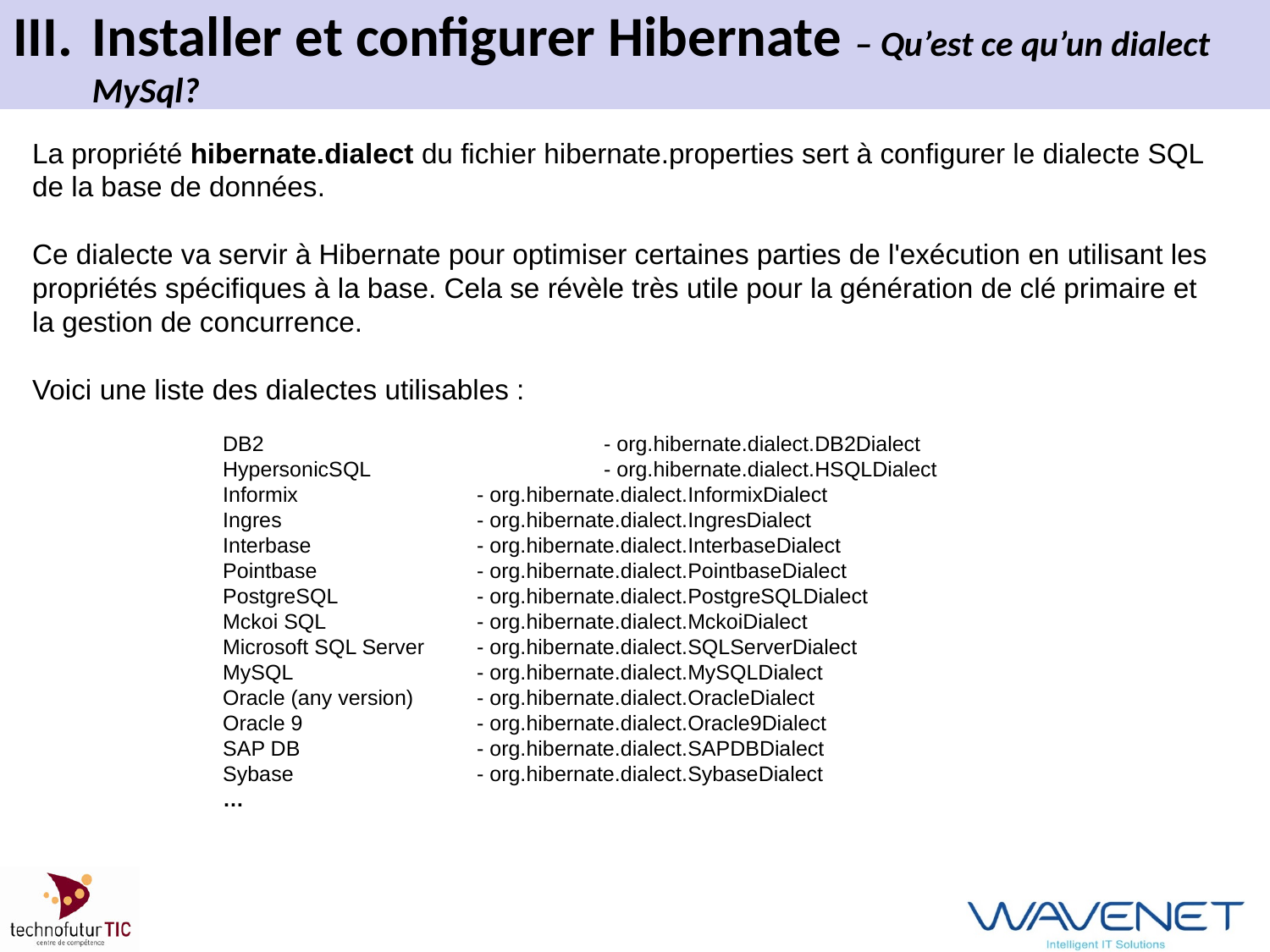

# III.	Installer et configurer Hibernate – Qu’est ce qu’un dialect MySql?
La propriété hibernate.dialect du fichier hibernate.properties sert à configurer le dialecte SQL de la base de données.

Ce dialecte va servir à Hibernate pour optimiser certaines parties de l'exécution en utilisant les propriétés spécifiques à la base. Cela se révèle très utile pour la génération de clé primaire et la gestion de concurrence.
Voici une liste des dialectes utilisables :

DB2 			- org.hibernate.dialect.DB2Dialect
HypersonicSQL 		- org.hibernate.dialect.HSQLDialect
Informix 		- org.hibernate.dialect.InformixDialect
Ingres 		- org.hibernate.dialect.IngresDialect
Interbase 		- org.hibernate.dialect.InterbaseDialect
Pointbase 		- org.hibernate.dialect.PointbaseDialect
PostgreSQL 		- org.hibernate.dialect.PostgreSQLDialect
Mckoi SQL 		- org.hibernate.dialect.MckoiDialect
Microsoft SQL Server 	- org.hibernate.dialect.SQLServerDialect
MySQL 		- org.hibernate.dialect.MySQLDialect
Oracle (any version) 	- org.hibernate.dialect.OracleDialect
Oracle 9 		- org.hibernate.dialect.Oracle9Dialect
SAP DB 		- org.hibernate.dialect.SAPDBDialect
Sybase 		- org.hibernate.dialect.SybaseDialect
…

Introduction à Hibernate